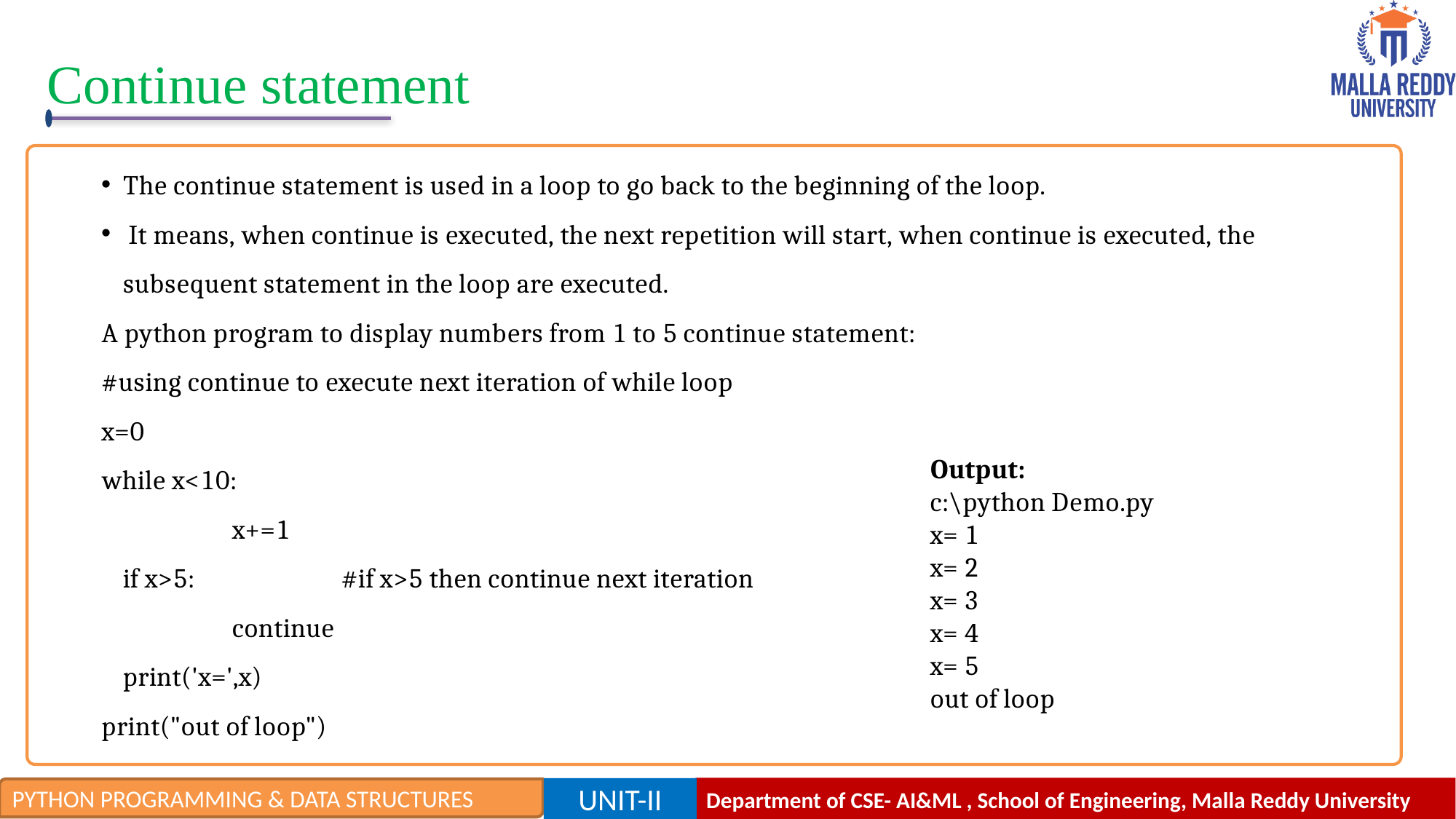

# Continue statement

The continue statement is used in a loop to go back to the beginning of the loop.
 It means, when continue is executed, the next repetition will start, when continue is executed, the subsequent statement in the loop are executed.
A python program to display numbers from 1 to 5 continue statement:
#using continue to execute next iteration of while loop
x=0
while x<10:
    	x+=1
	if x>5: 		#if x>5 then continue next iteration
		continue
	print('x=',x)
print("out of loop")

Output:
c:\python Demo.py
x= 1
x= 2
x= 3
x= 4
x= 5
out of loop